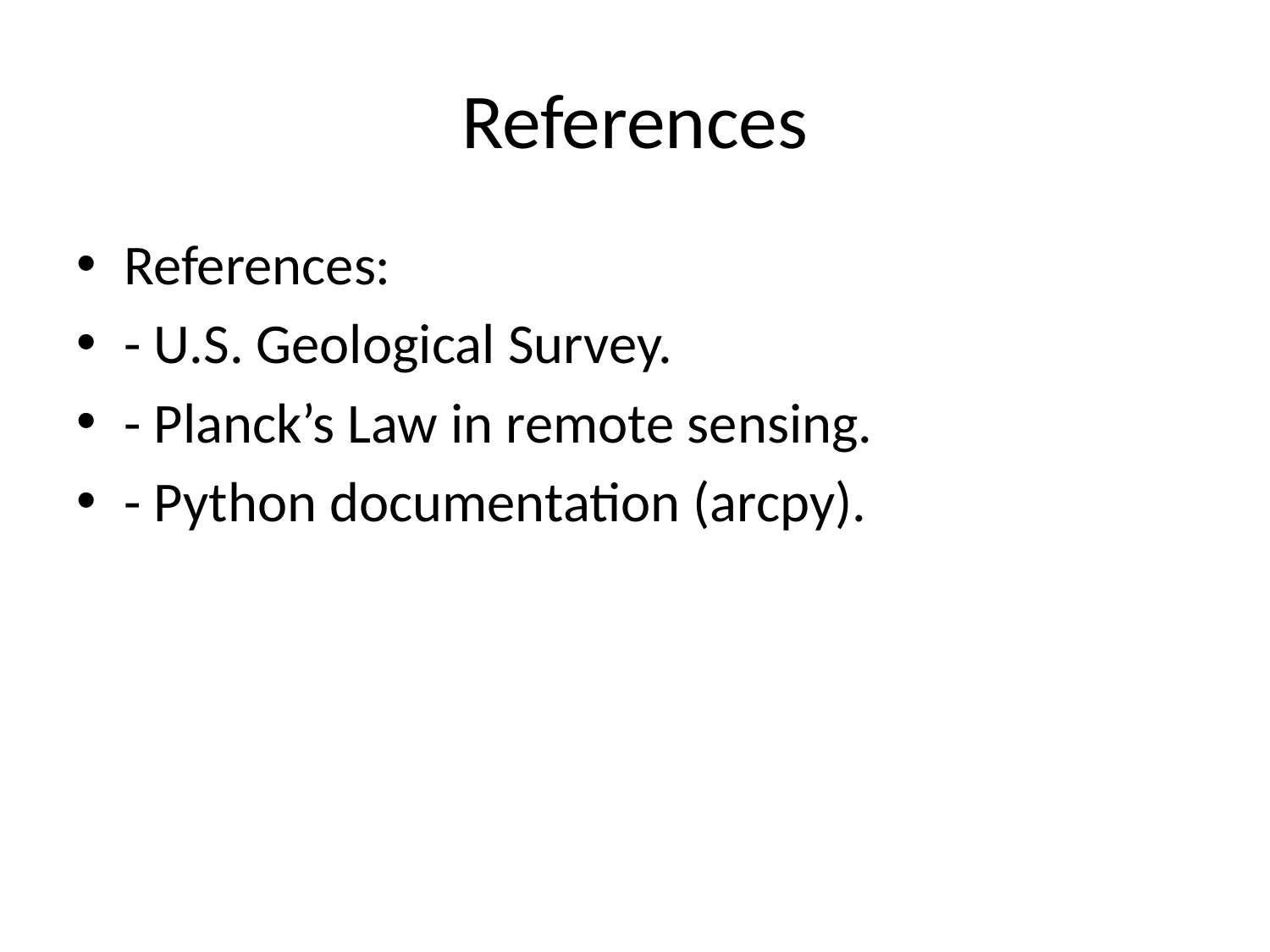

# References
References:
- U.S. Geological Survey.
- Planck’s Law in remote sensing.
- Python documentation (arcpy).